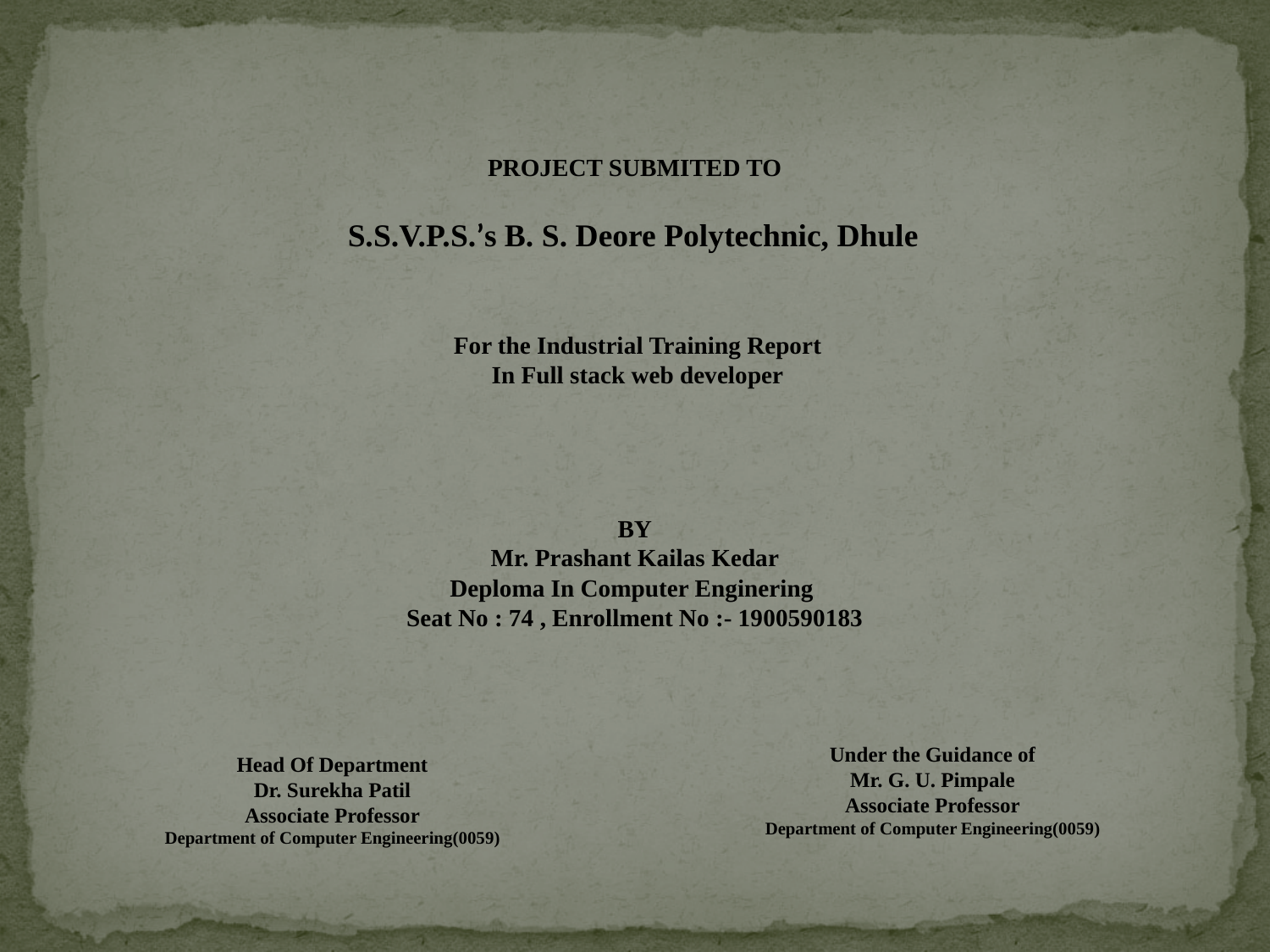

PROJECT SUBMITED TO

S.S.V.P.S.’s B. S. Deore Polytechnic, Dhule

For the Industrial Training Report
In Full stack web developer
BY
Mr. Prashant Kailas Kedar
Deploma In Computer Enginering
Seat No : 74 , Enrollment No :- 1900590183
Under the Guidance of
Mr. G. U. Pimpale
Associate Professor
Department of Computer Engineering(0059)
Head Of Department
Dr. Surekha Patil
Associate Professor
Department of Computer Engineering(0059)